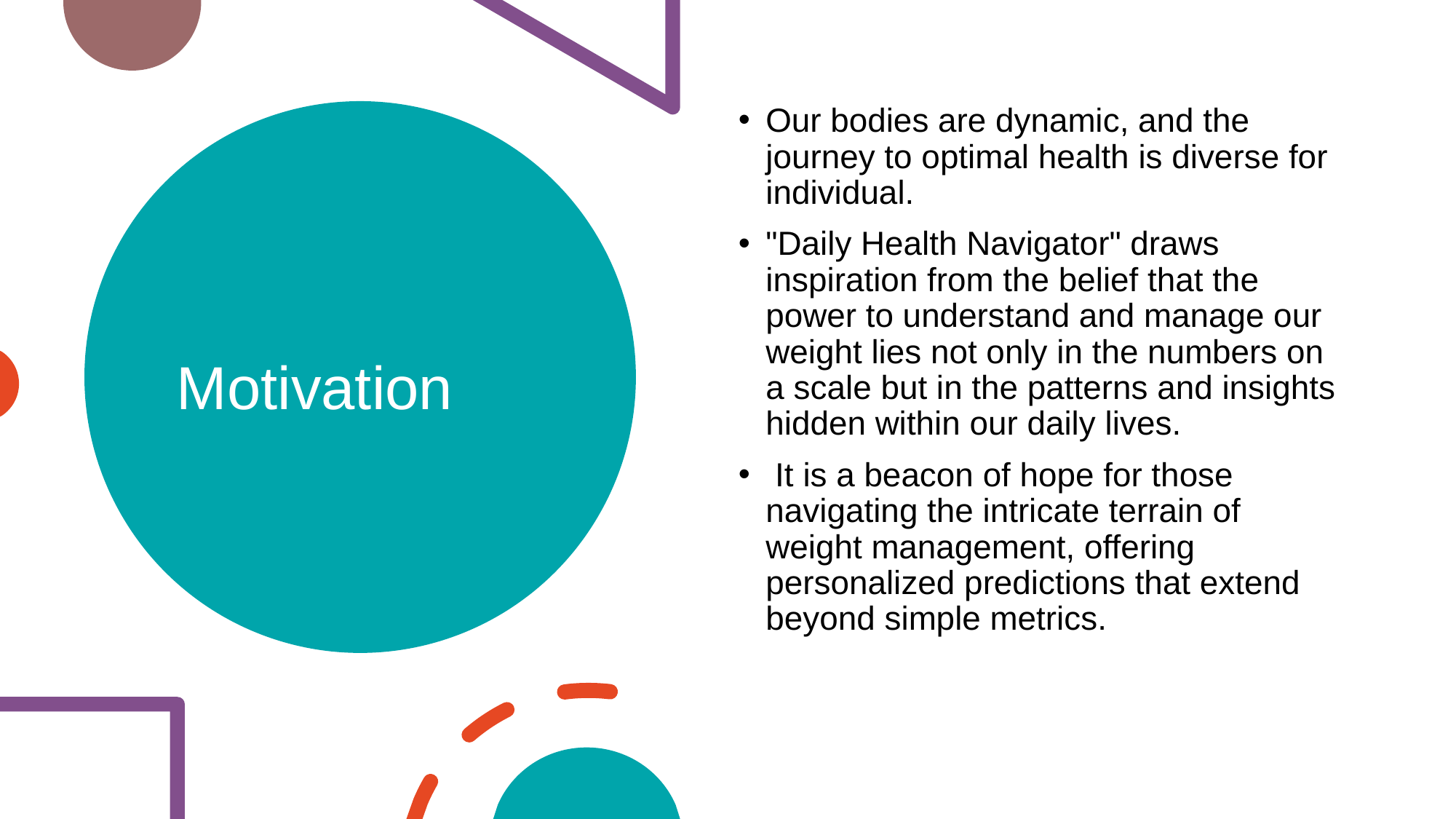

Our bodies are dynamic, and the journey to optimal health is diverse for individual.
"Daily Health Navigator" draws inspiration from the belief that the power to understand and manage our weight lies not only in the numbers on a scale but in the patterns and insights hidden within our daily lives.
 It is a beacon of hope for those navigating the intricate terrain of weight management, offering personalized predictions that extend beyond simple metrics.

# Motivation